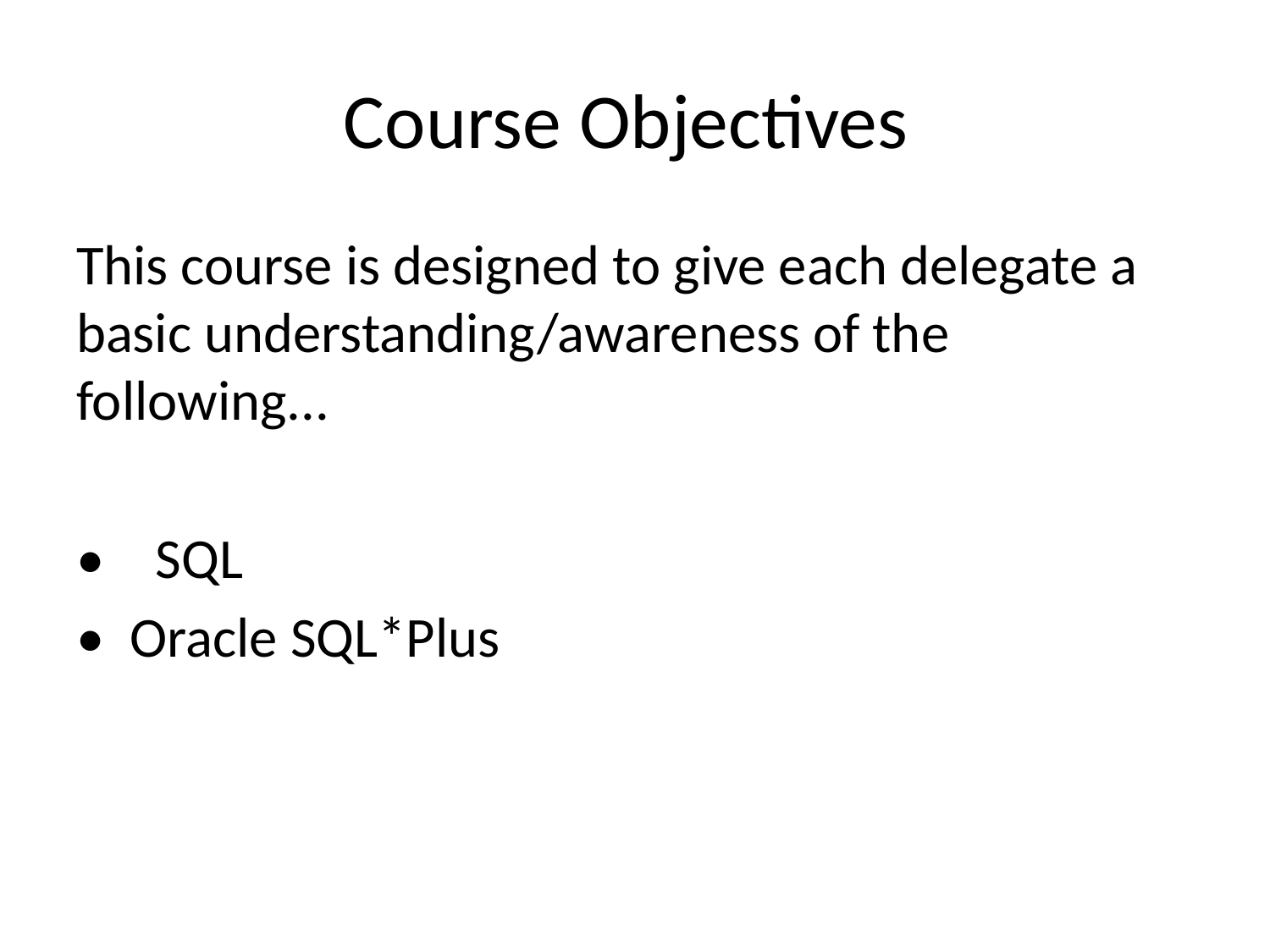

# Course Objectives
This course is designed to give each delegate a
basic understanding/awareness of the following...

•    SQL
•  Oracle SQL*Plus